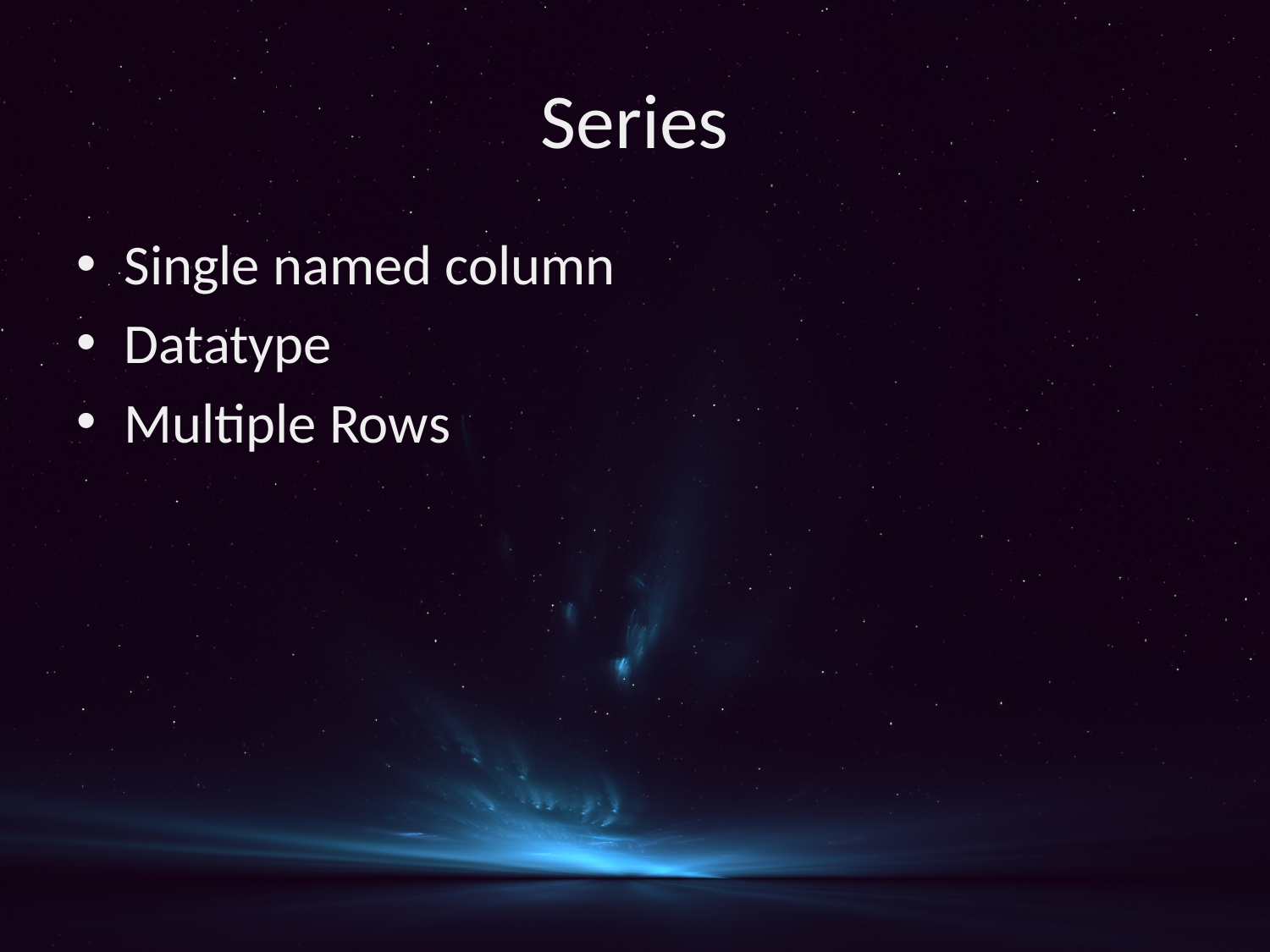

# Series
Single named column
Datatype
Multiple Rows